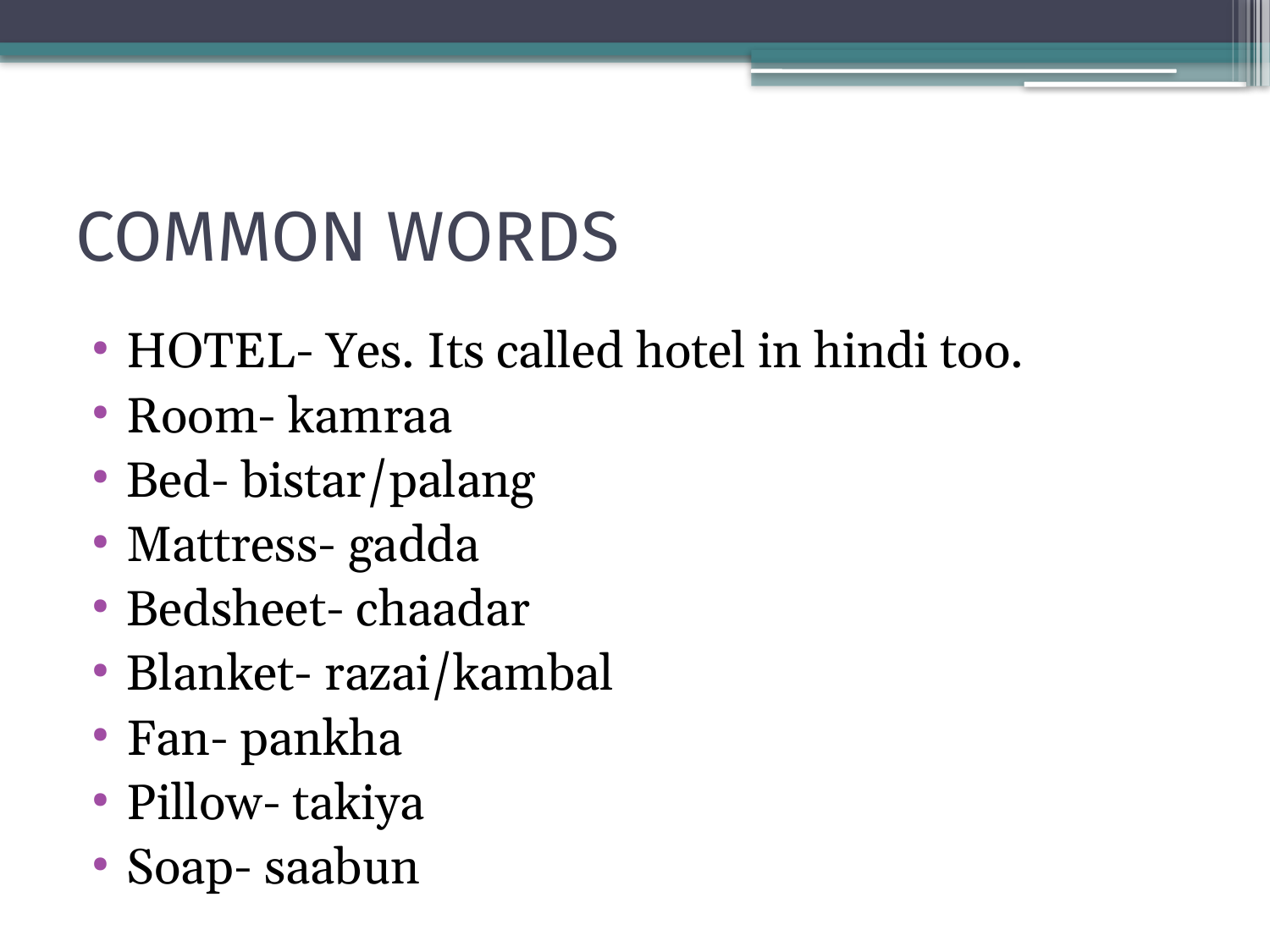

# COMMON WORDS
HOTEL- Yes. Its called hotel in hindi too.
Room- kamraa
Bed- bistar/palang
Mattress- gadda
Bedsheet- chaadar
Blanket- razai/kambal
Fan- pankha
Pillow- takiya
Soap- saabun